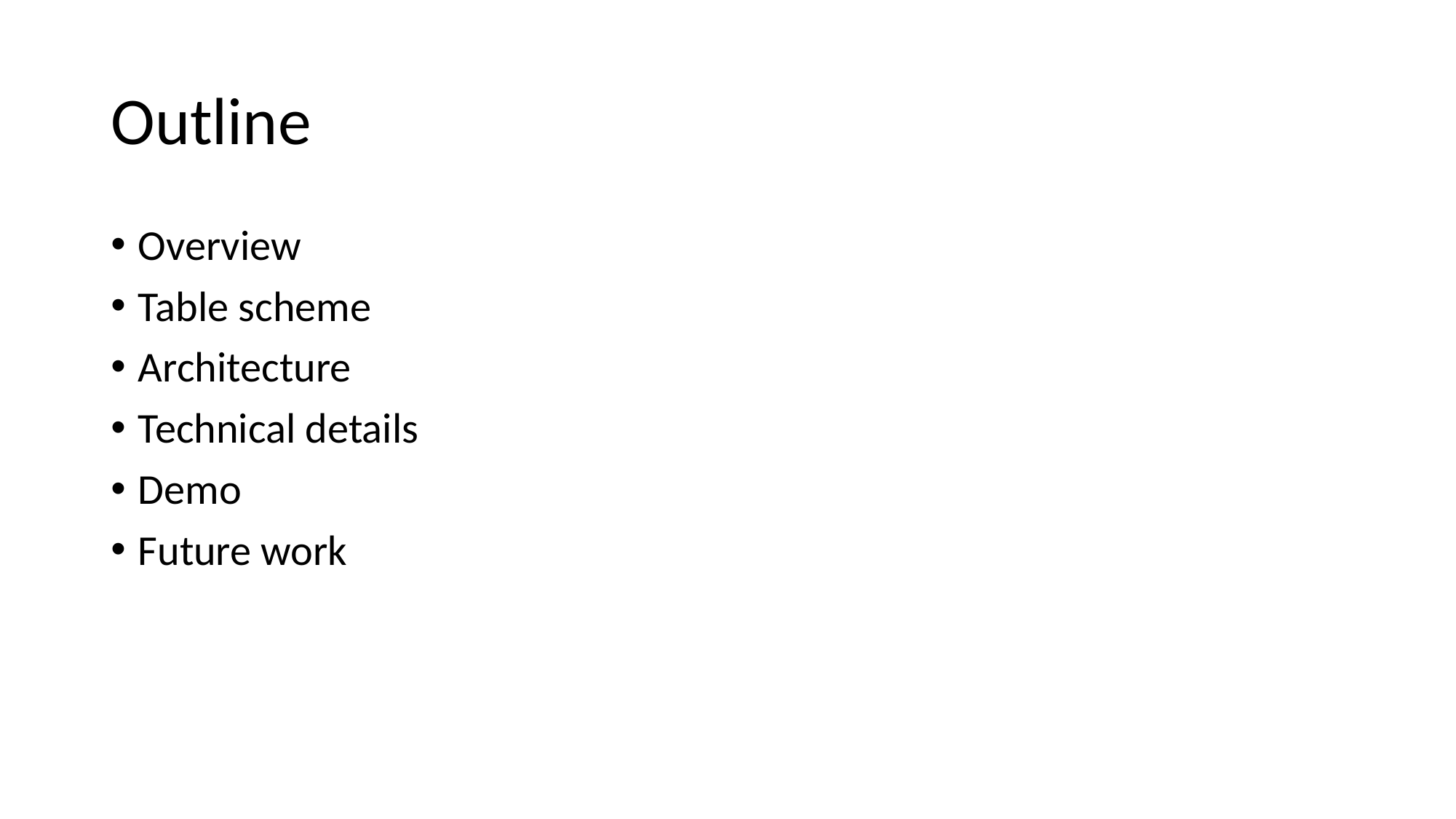

# Outline
Overview
Table scheme
Architecture
Technical details
Demo
Future work